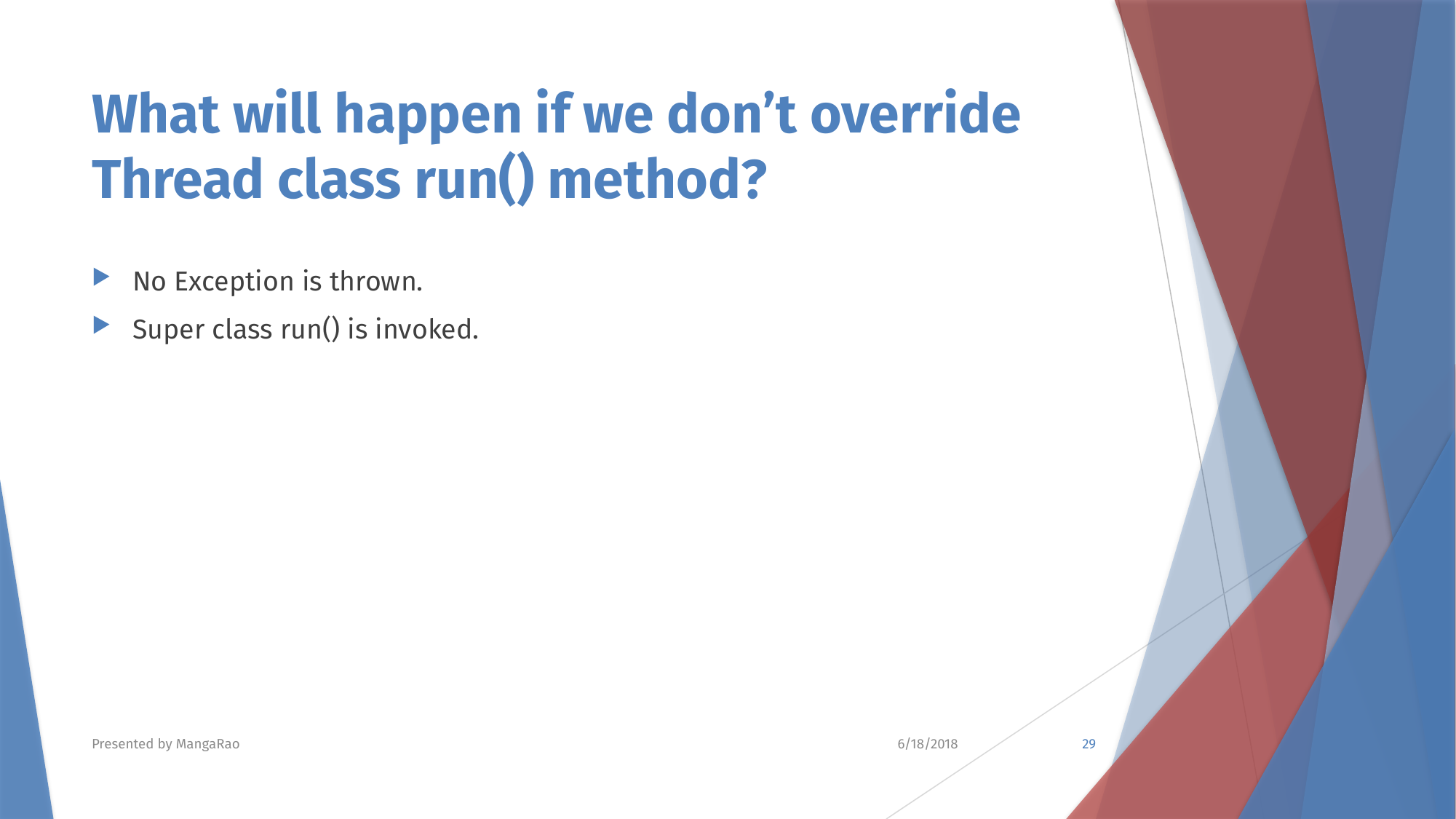

# What will happen if we don’t override Thread class run() method?
No Exception is thrown.
Super class run() is invoked.
Presented by MangaRao
6/18/2018
29